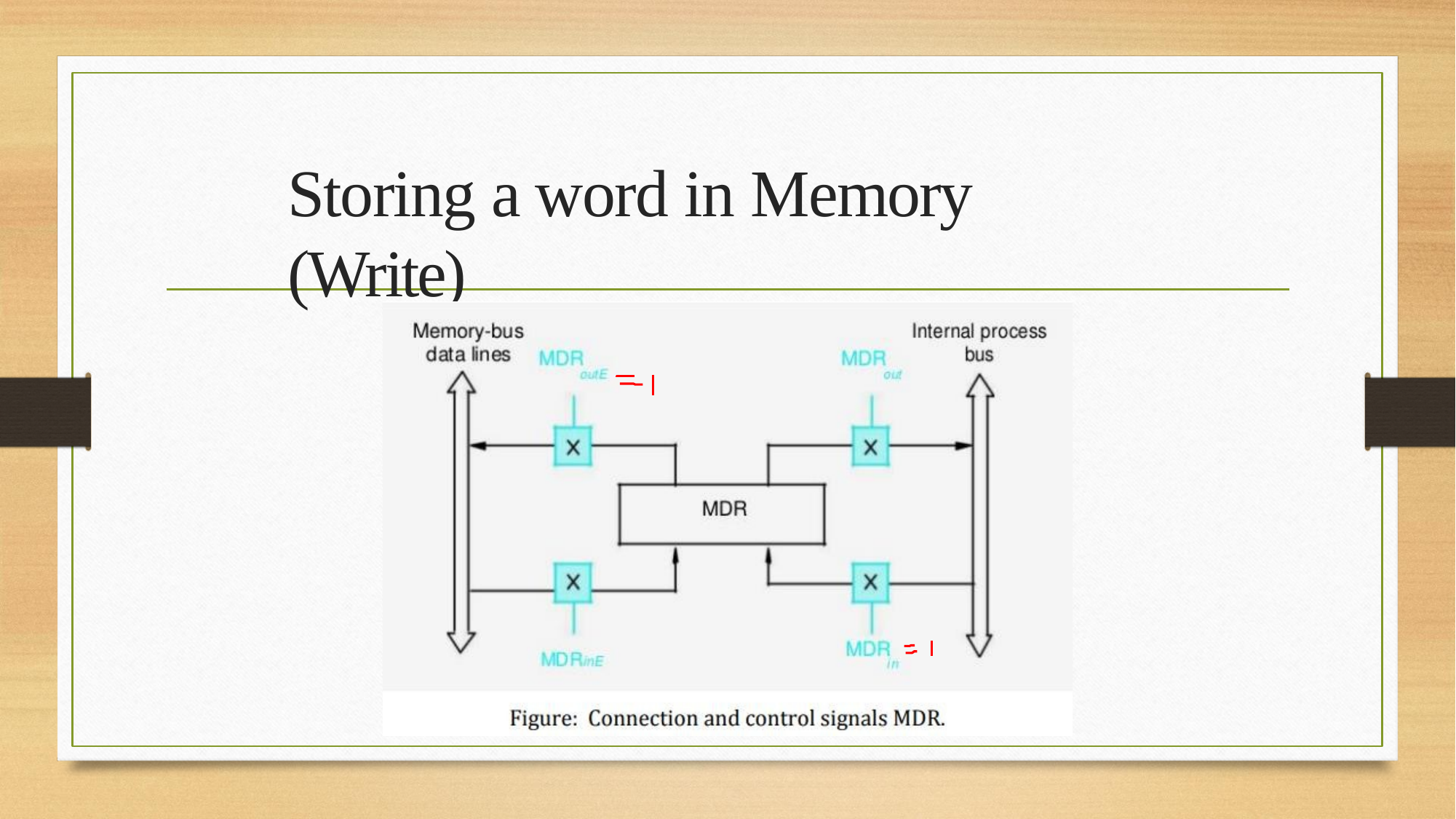

# Storing a word in Memory (Write)